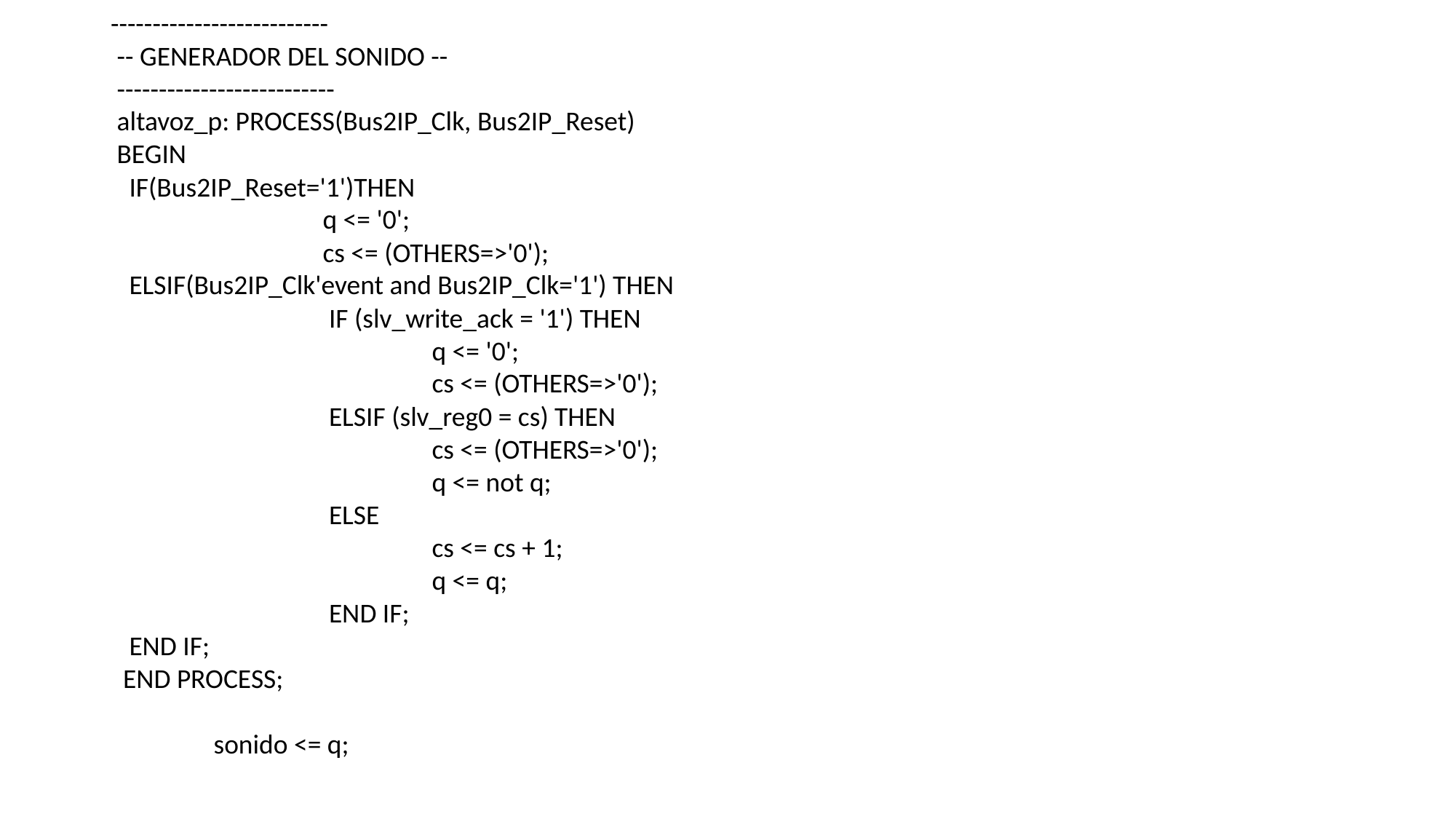

--------------------------
  -- GENERADOR DEL SONIDO --
  --------------------------
  altavoz_p: PROCESS(Bus2IP_Clk, Bus2IP_Reset)
  BEGIN
    IF(Bus2IP_Reset='1')THEN
      		q <= '0';
		cs <= (OTHERS=>'0');
    ELSIF(Bus2IP_Clk'event and Bus2IP_Clk='1') THEN
		 IF (slv_write_ack = '1') THEN
			q <= '0';
			cs <= (OTHERS=>'0');
		 ELSIF (slv_reg0 = cs) THEN
			cs <= (OTHERS=>'0');
			q <= not q;
		 ELSE
			cs <= cs + 1;
			q <= q;
		 END IF;
    END IF;
   END PROCESS;

	sonido <= q;